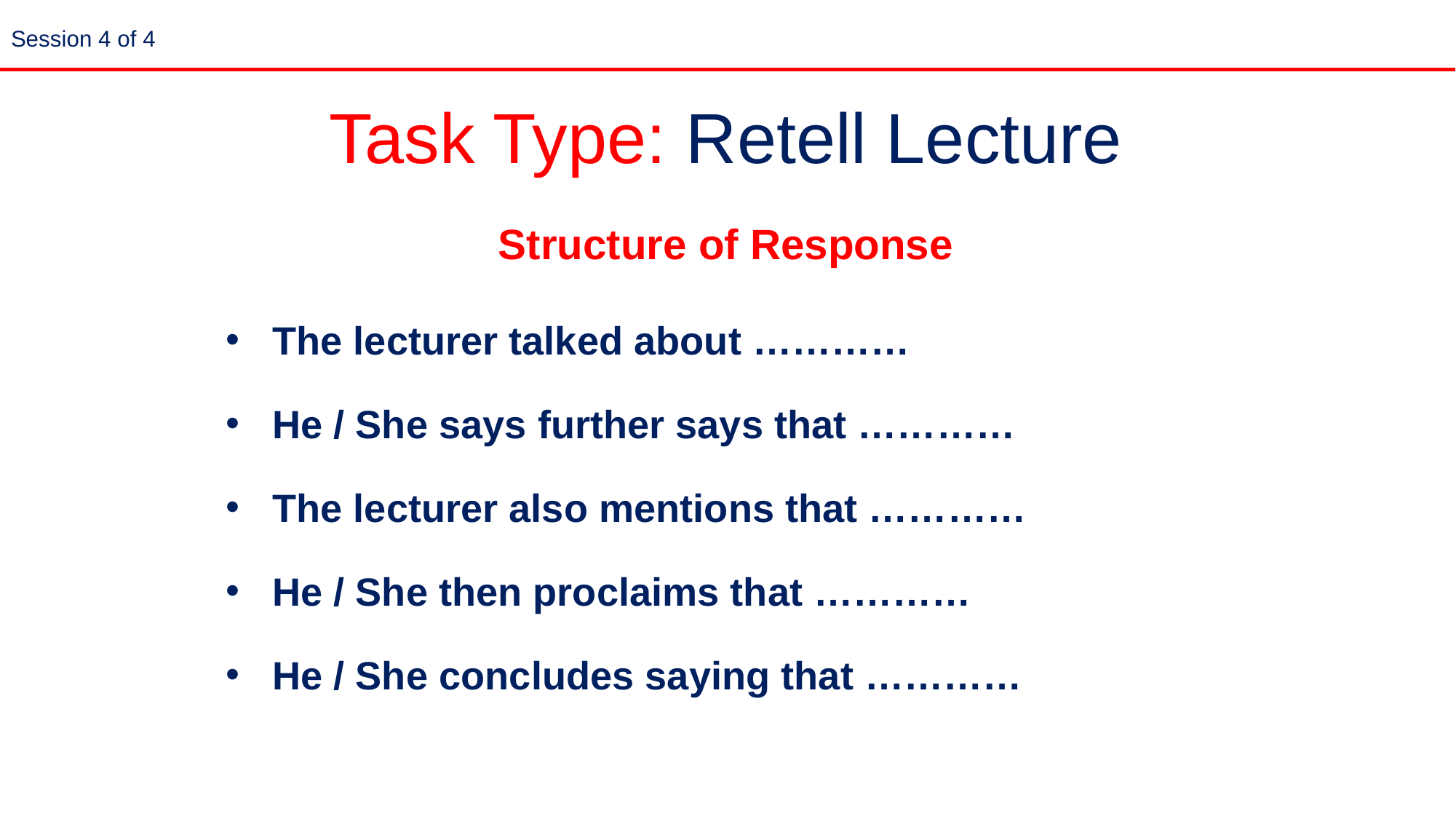

Session 4 of 4
Task Type: Retell Lecture
Structure of Response

The lecturer talked about …………

He / She says further says that …………

The lecturer also mentions that …………

He / She then proclaims that …………

He / She concludes saying that …………